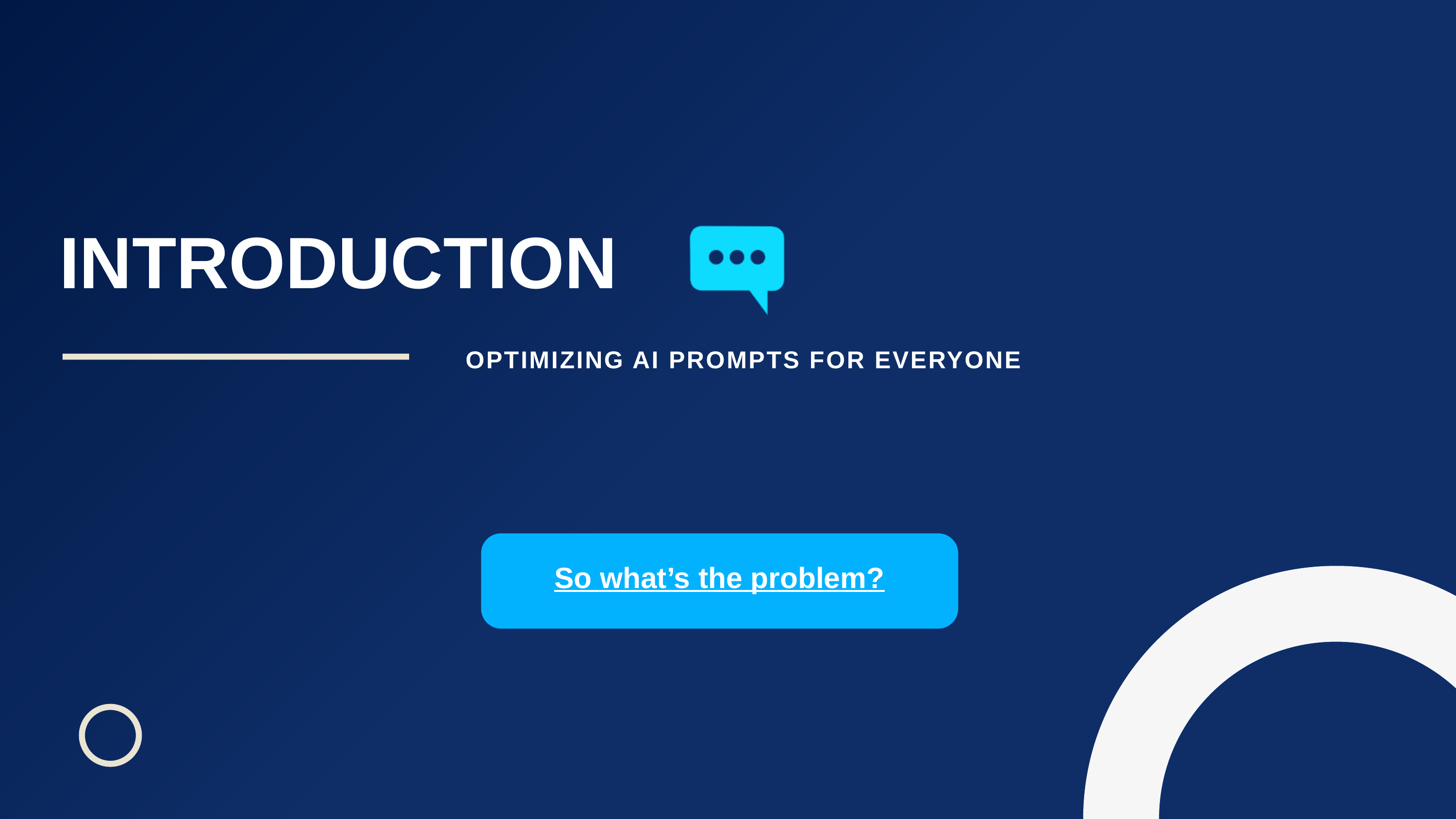

INTRODUCTION
OPTIMIZING AI PROMPTS FOR EVERYONE

So what’s the problem?